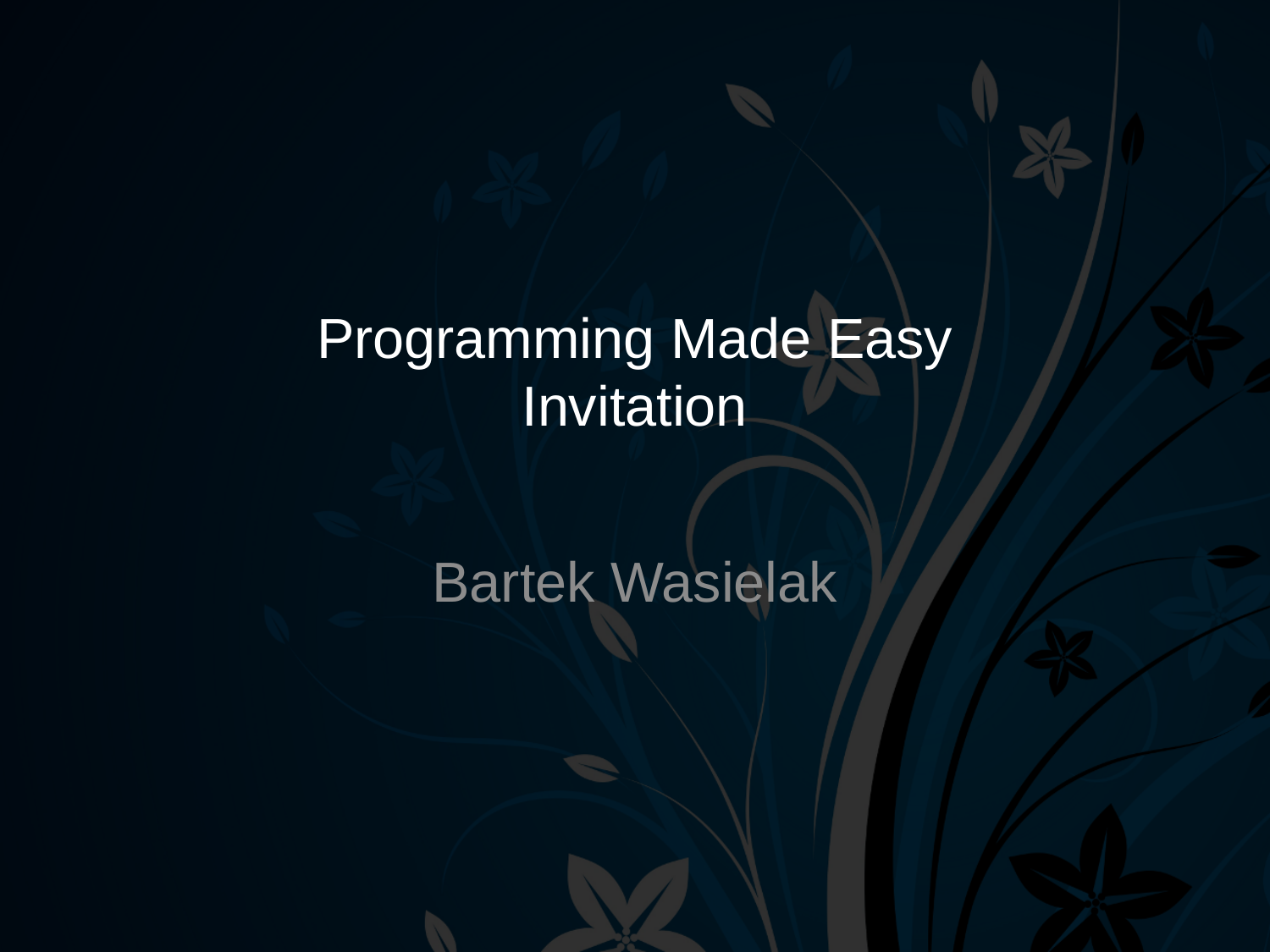

# Programming Made Easy Invitation
Bartek Wasielak